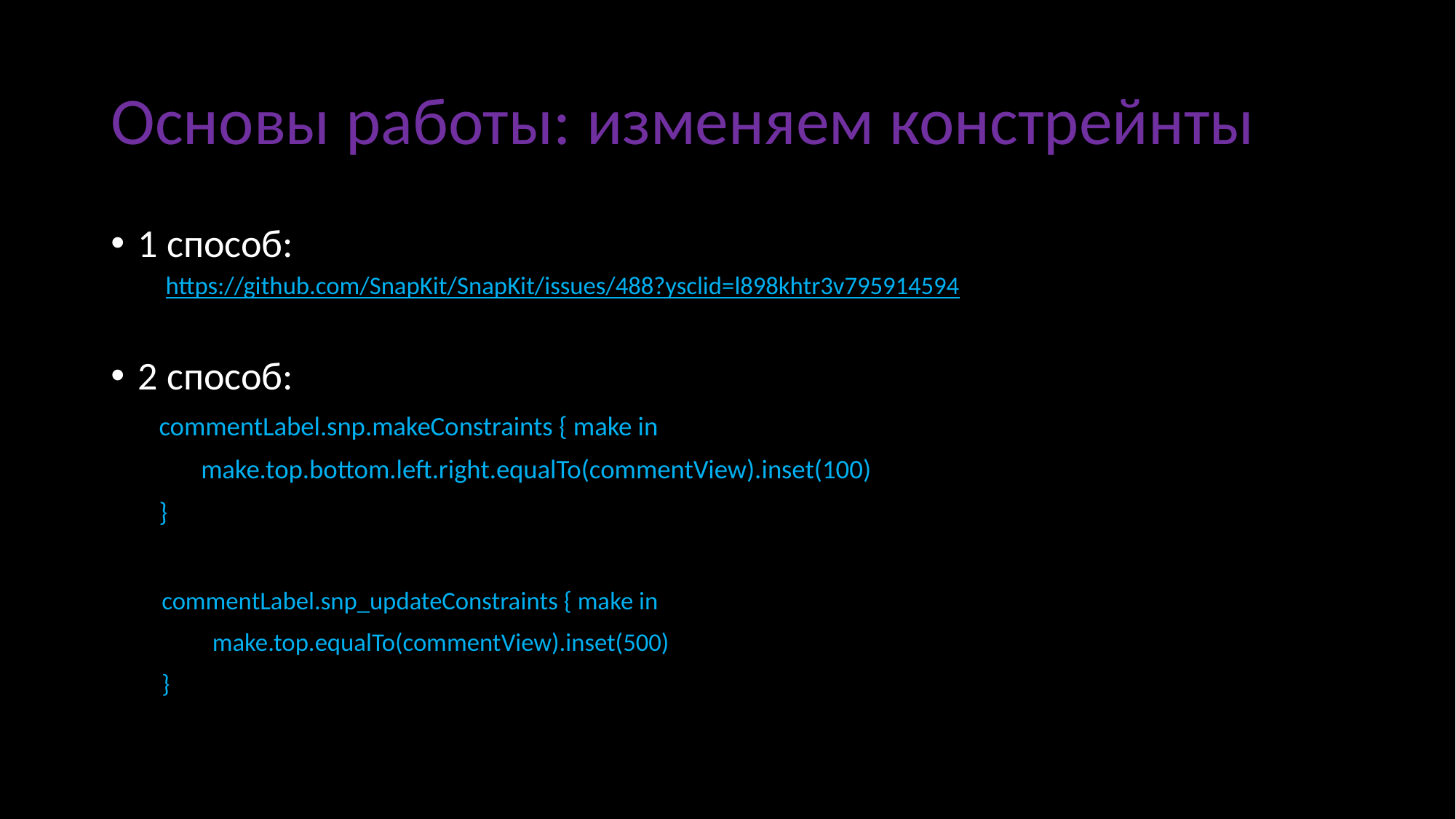

# Основы работы: изменяем констрейнты
1 способ:
https://github.com/SnapKit/SnapKit/issues/488?ysclid=l898khtr3v795914594

2 способ:
        commentLabel.snp.makeConstraints { make in
               make.top.bottom.left.right.equalTo(commentView).inset(100)
        }

   commentLabel.snp_updateConstraints { make in
	make.top.equalTo(commentView).inset(500)
         }